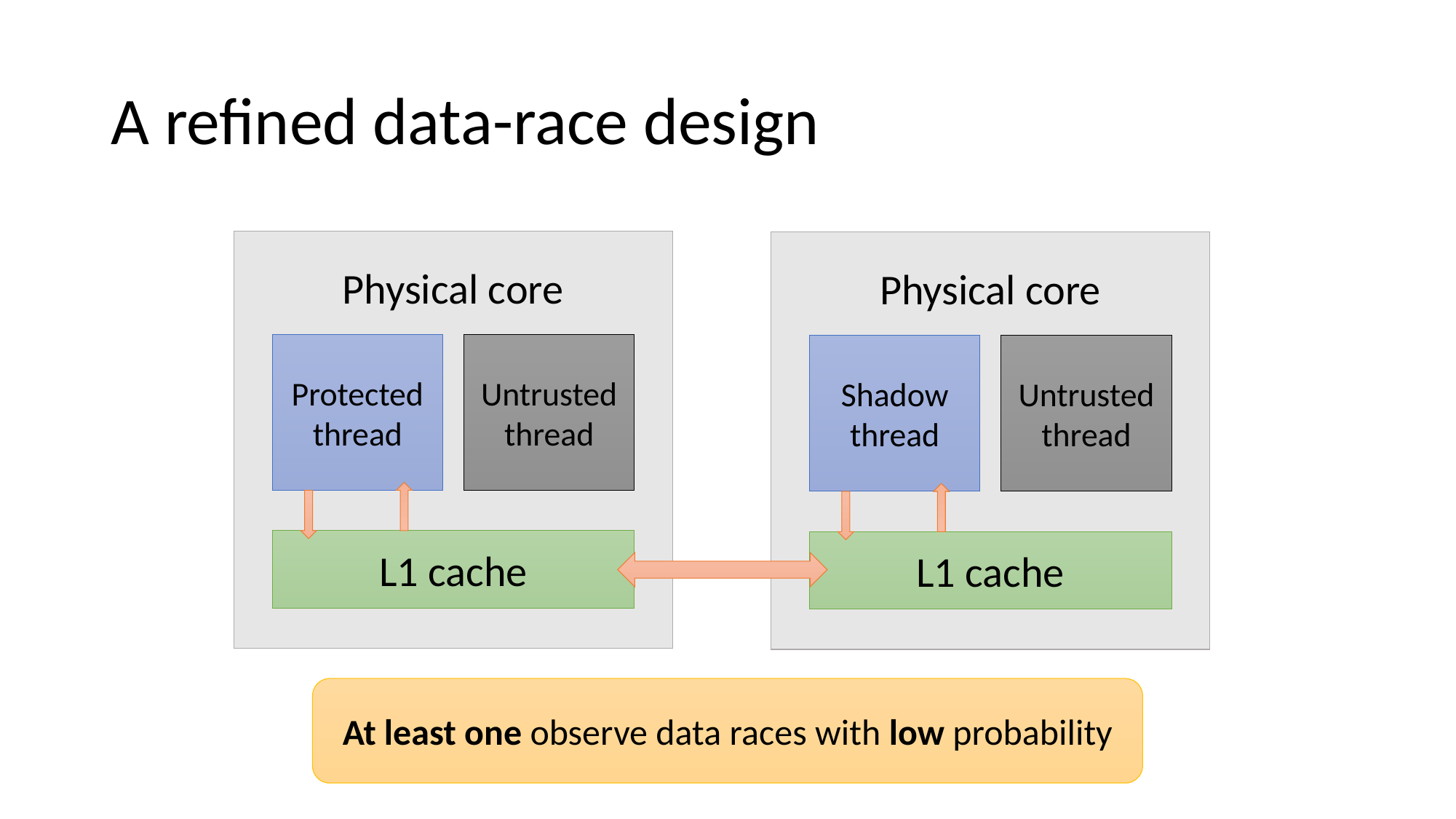

# A refined data-race design
Physical core

Physical core

Protected thread
Untrusted thread
Shadow thread
Untrusted thread

L1 cache
L1 cache

At least one observe data races with low probability